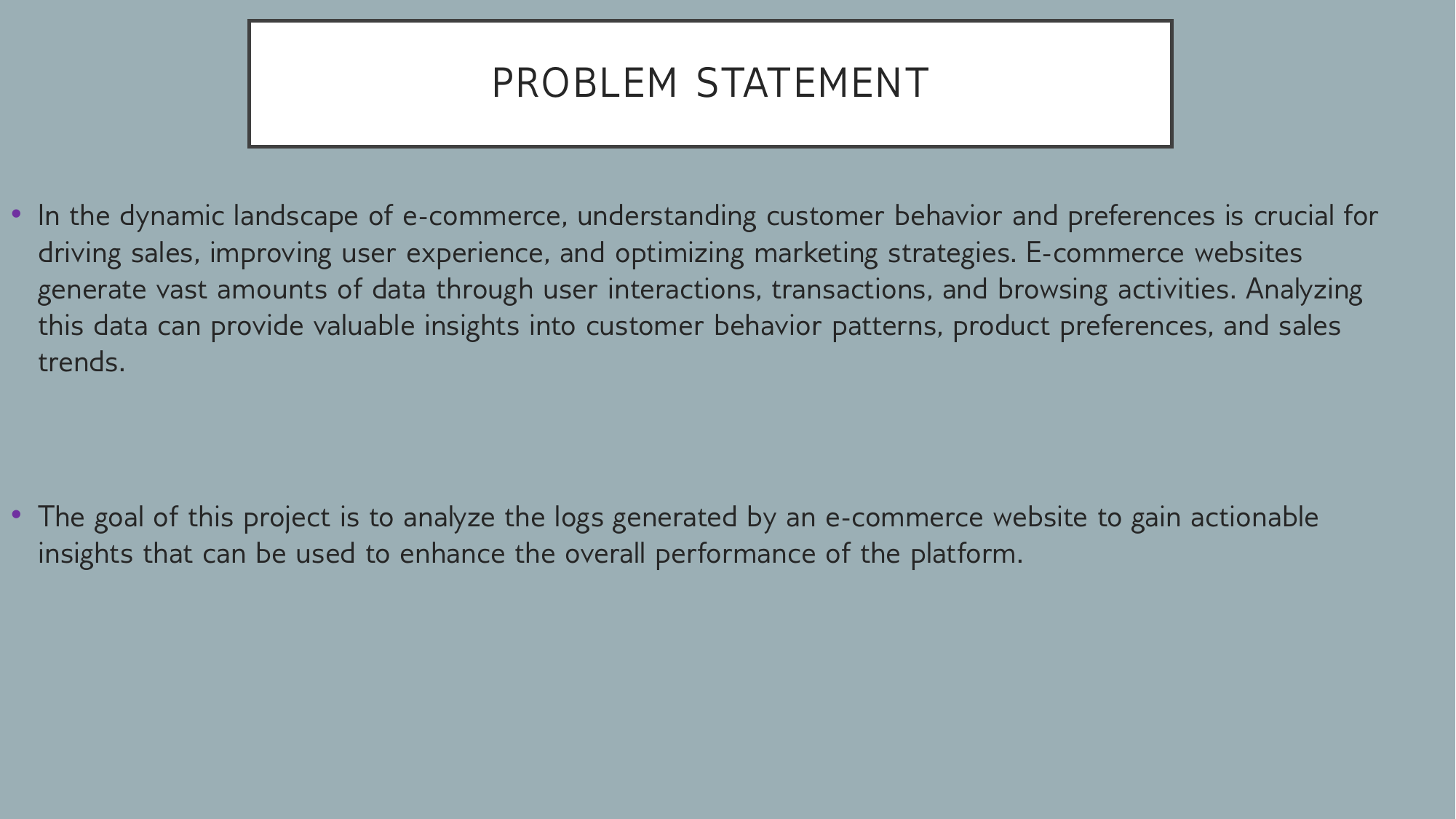

# Problem Statement
In the dynamic landscape of e-commerce, understanding customer behavior and preferences is crucial for driving sales, improving user experience, and optimizing marketing strategies. E-commerce websites generate vast amounts of data through user interactions, transactions, and browsing activities. Analyzing this data can provide valuable insights into customer behavior patterns, product preferences, and sales trends.

The goal of this project is to analyze the logs generated by an e-commerce website to gain actionable insights that can be used to enhance the overall performance of the platform.